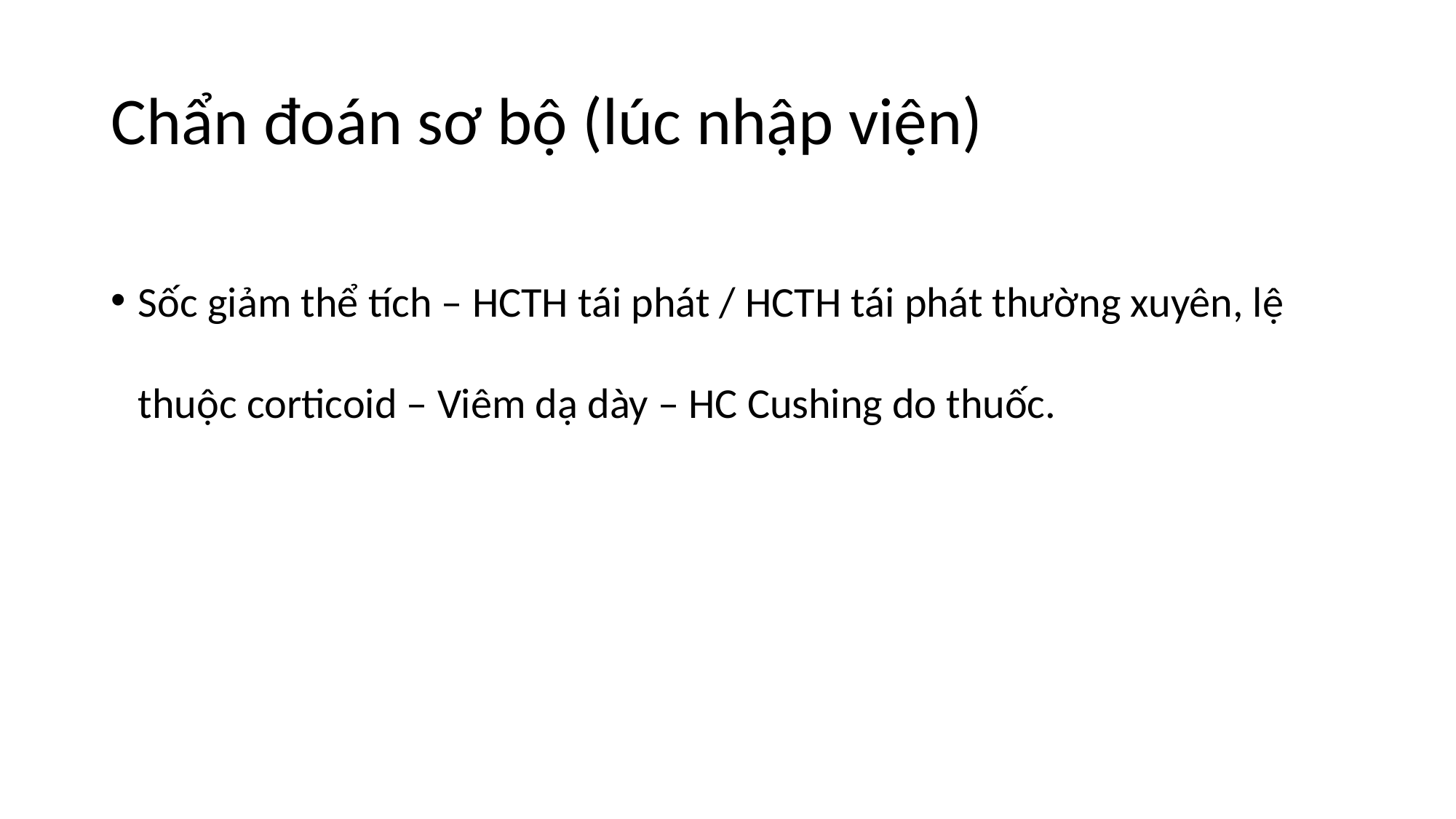

# Chẩn đoán sơ bộ (lúc nhập viện)
Sốc giảm thể tích – HCTH tái phát / HCTH tái phát thường xuyên, lệ thuộc corticoid – Viêm dạ dày – HC Cushing do thuốc.